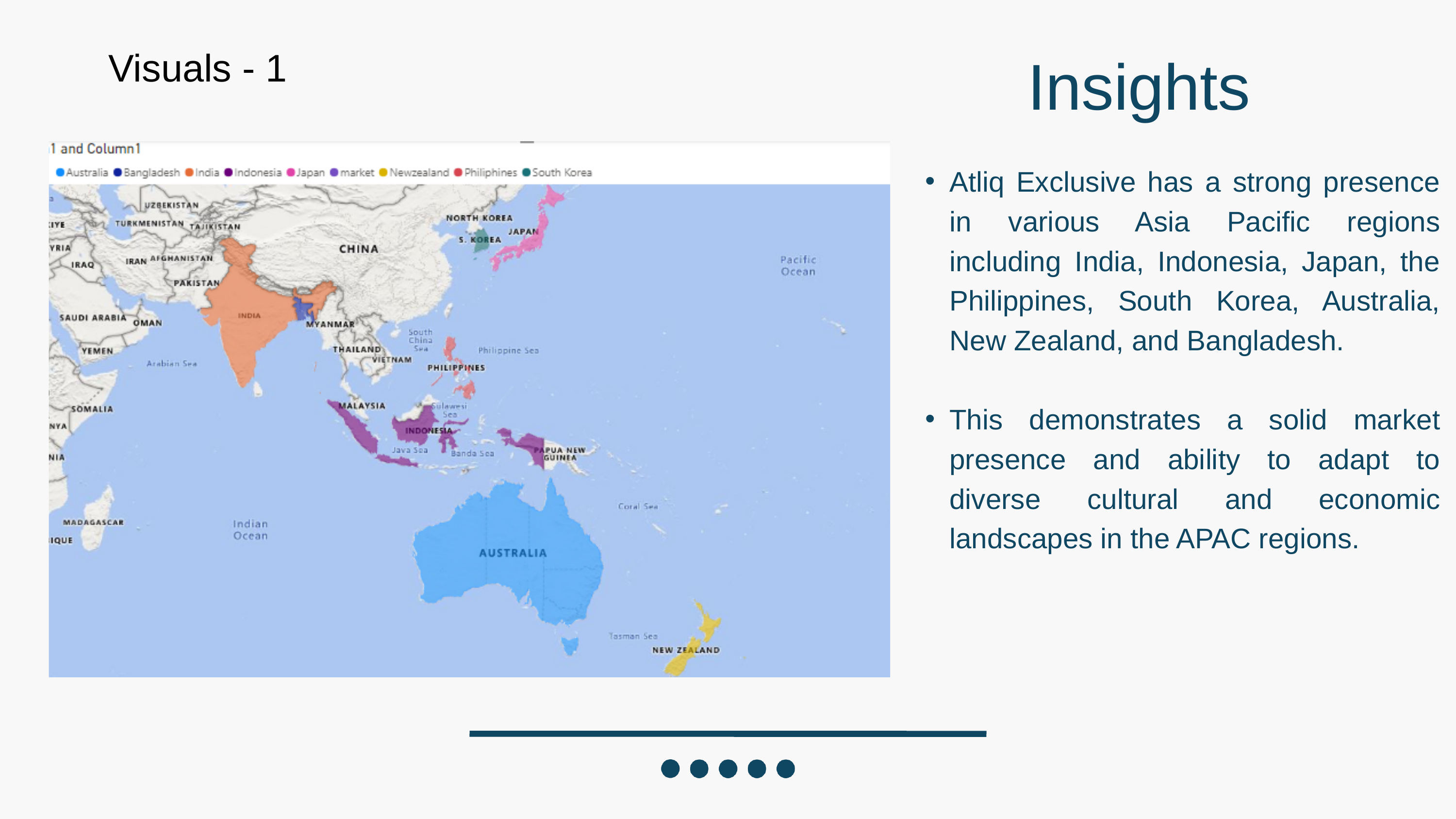

Insights
Visuals - 1

Atliq Exclusive has a strong presence in various Asia Pacific regions including India, Indonesia, Japan, the Philippines, South Korea, Australia, New Zealand, and Bangladesh.

This demonstrates a solid market presence and ability to adapt to diverse cultural and economic landscapes in the APAC regions.